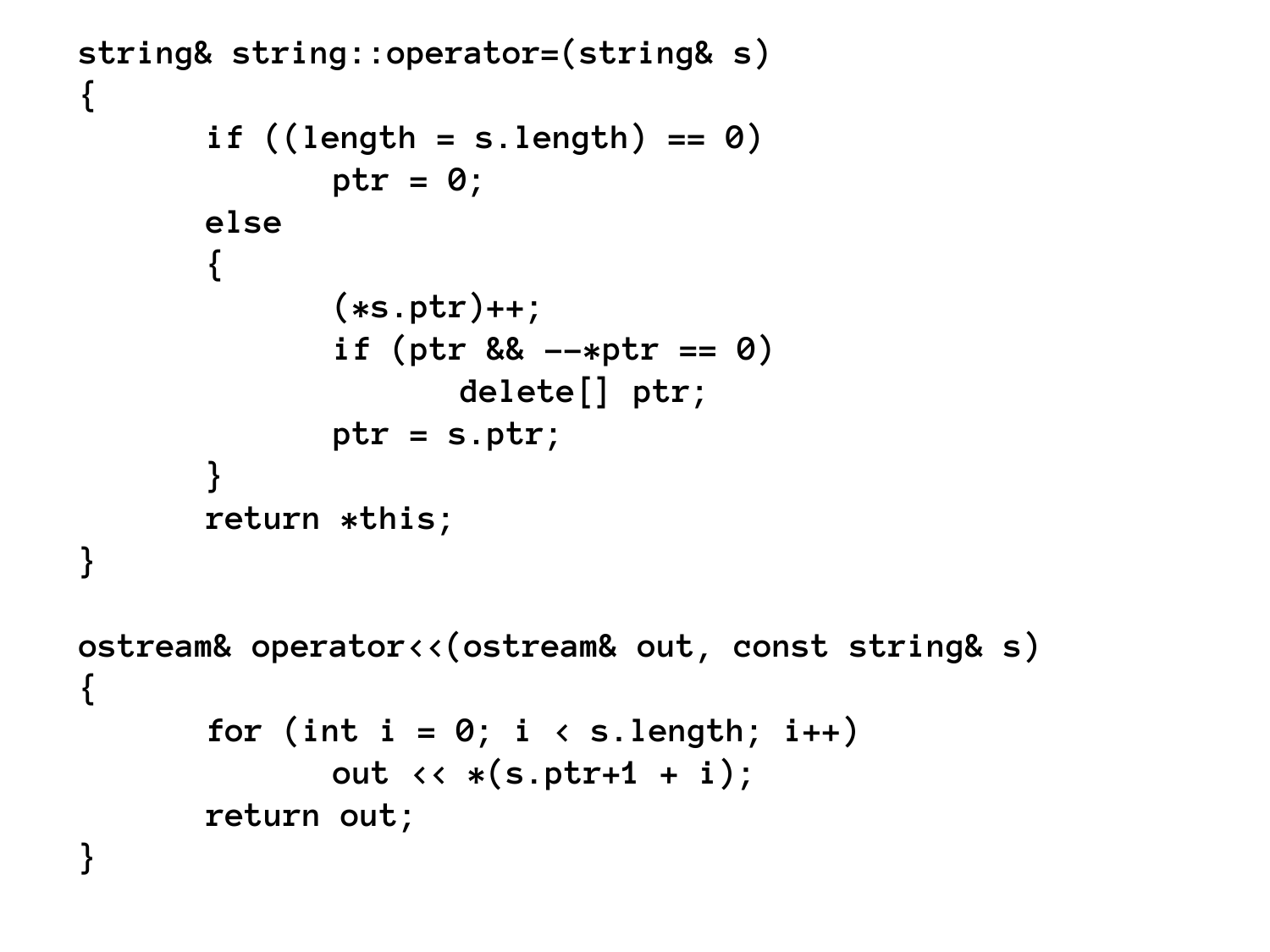

string& string::operator=(string& s)
{
	if ((length = s.length) == 0)
		ptr = 0;
	else
	{
		(*s.ptr)++;
		if (ptr && --*ptr == 0)
			delete[] ptr;
		ptr = s.ptr;
	}
	return *this;
}
ostream& operator<<(ostream& out, const string& s)
{
	for (int i = 0; i < s.length; i++)
		out << *(s.ptr+1 + i);
	return out;
}